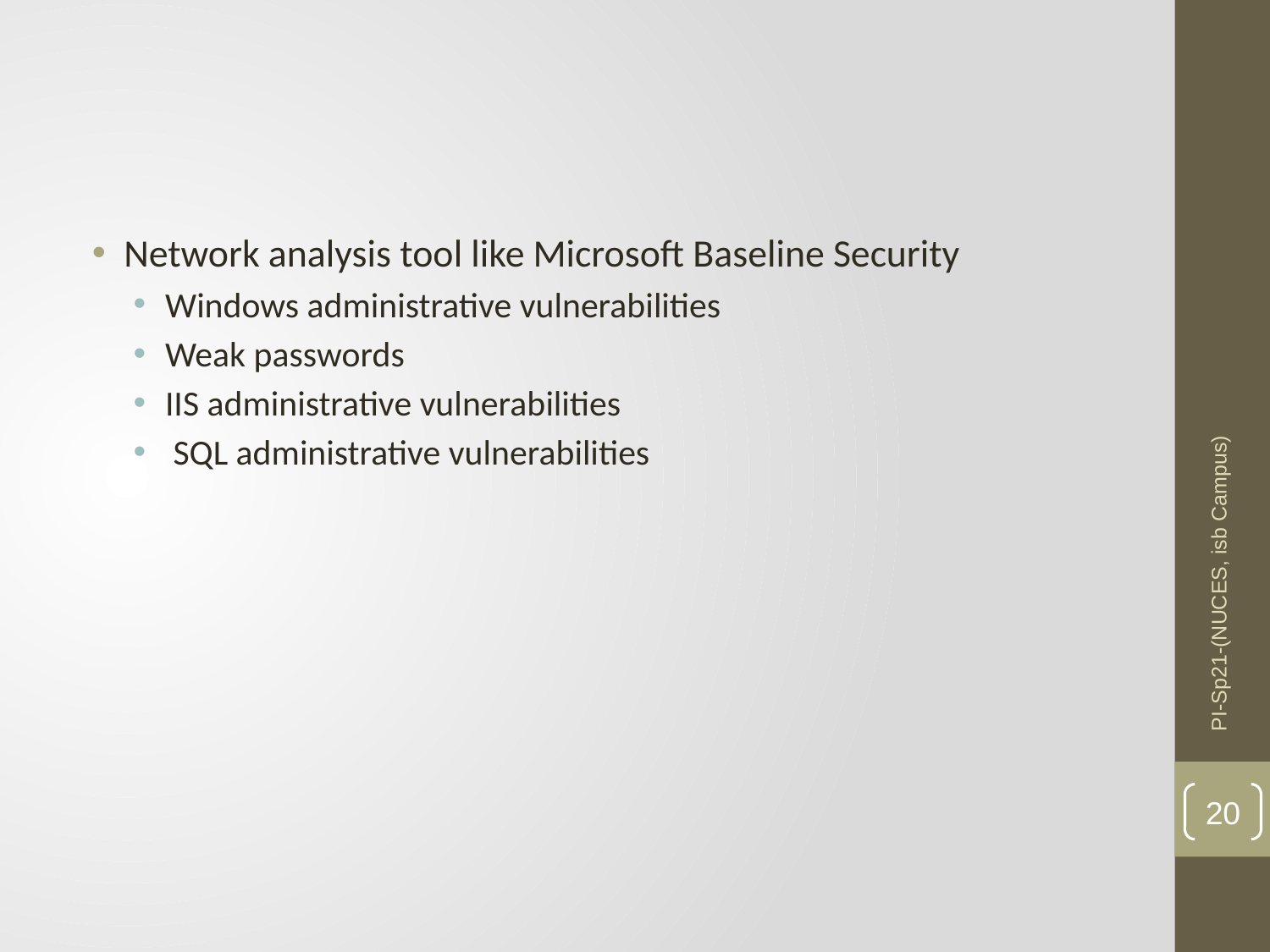

#
Network analysis tool like Microsoft Baseline Security
Windows administrative vulnerabilities
Weak passwords
IIS administrative vulnerabilities
 SQL administrative vulnerabilities

PI-Sp21-(NUCES, isb Campus)
20